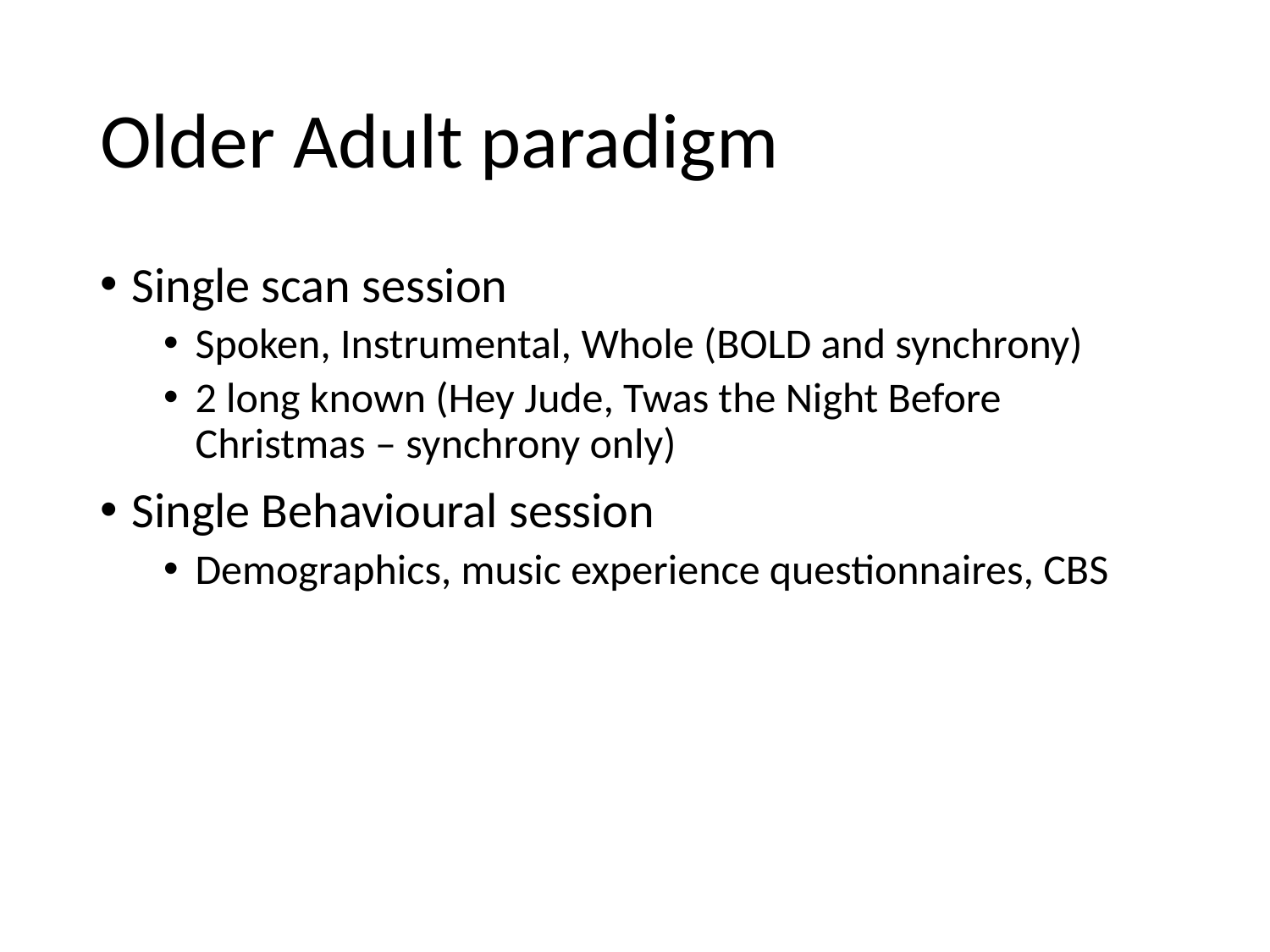

# Older Adult paradigm
Single scan session
Spoken, Instrumental, Whole (BOLD and synchrony)
2 long known (Hey Jude, Twas the Night Before Christmas – synchrony only)
Single Behavioural session
Demographics, music experience questionnaires, CBS